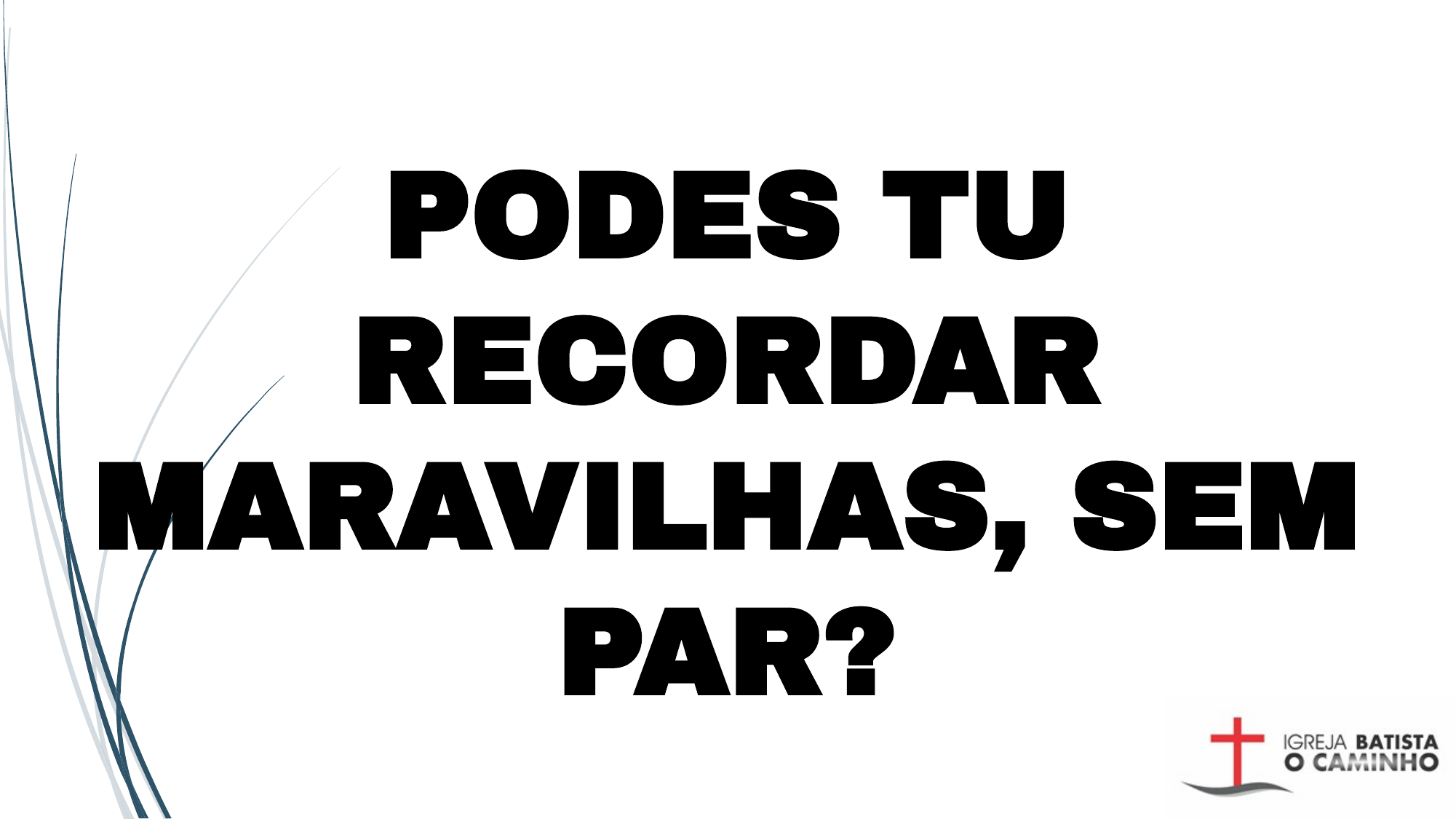

# PODES TU RECORDAR MARAVILHAS, SEM PAR?